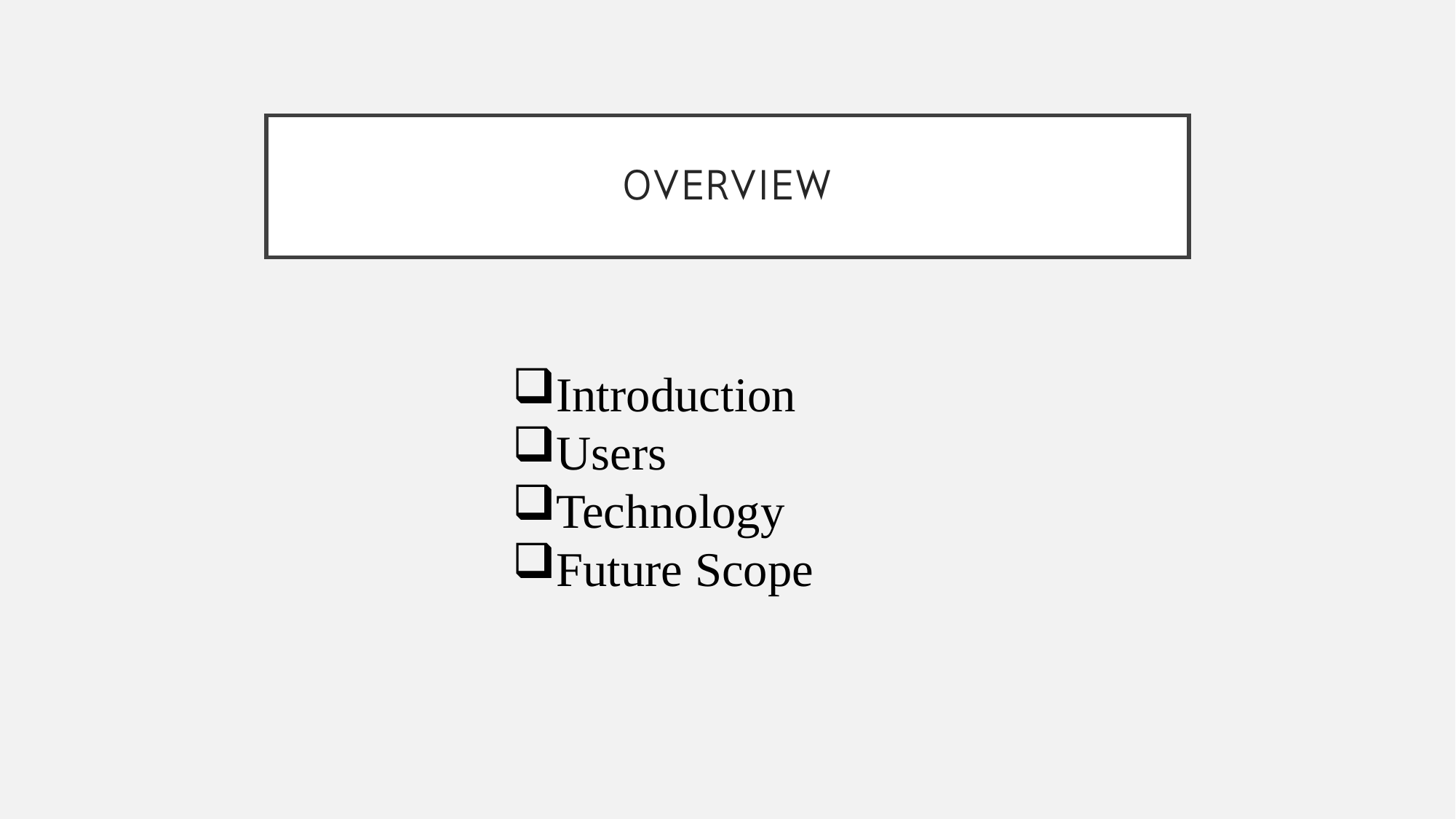

# Overview

Introduction
Users
Technology
Future Scope